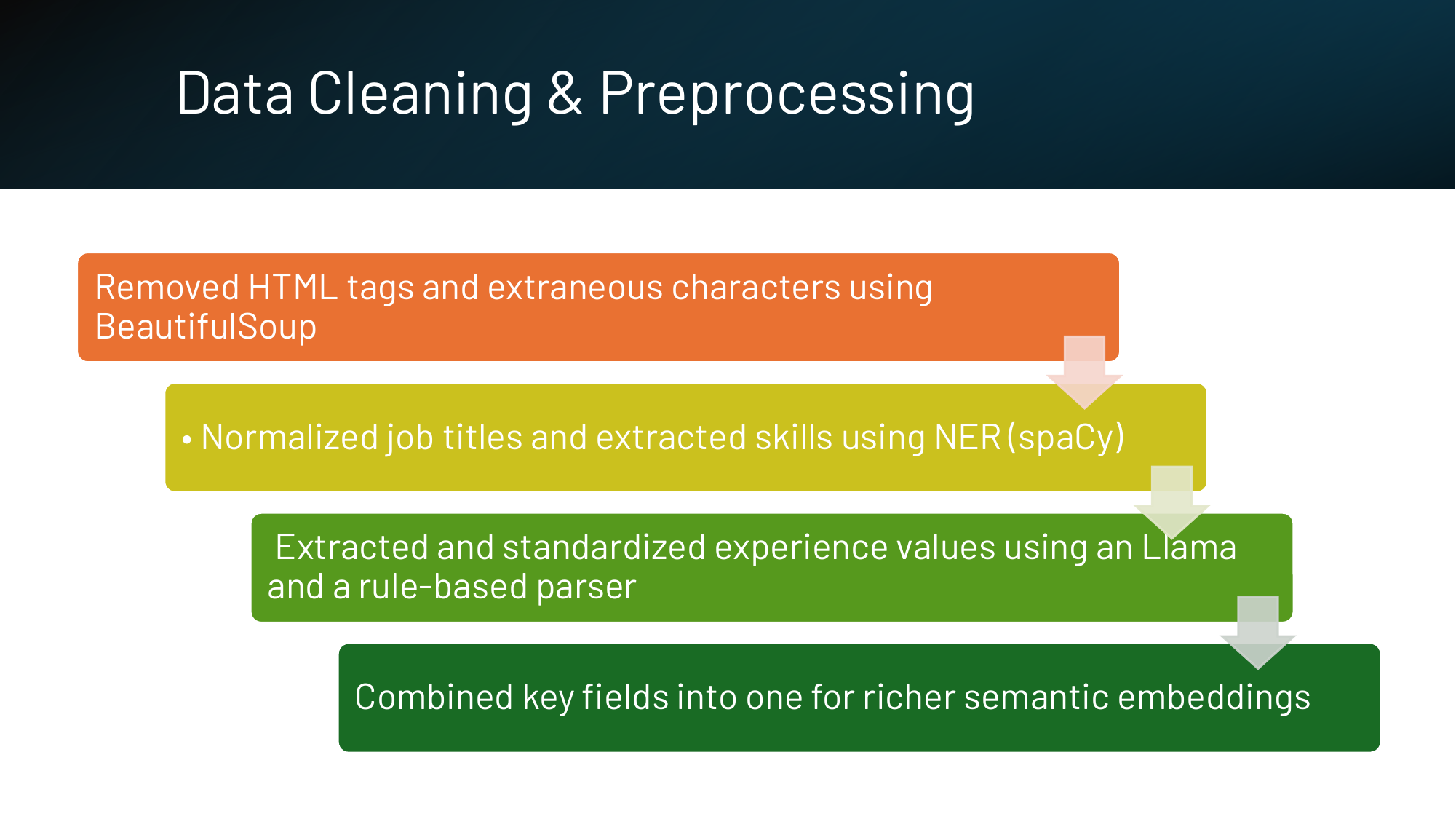

# Data Cleaning & Preprocessing
Removed HTML tags and extraneous characters using BeautifulSoup
• Normalized job titles and extracted skills using NER (spaCy)
 Extracted and standardized experience values using an Llama and a rule-based parser
Combined key fields into one for richer semantic embeddings